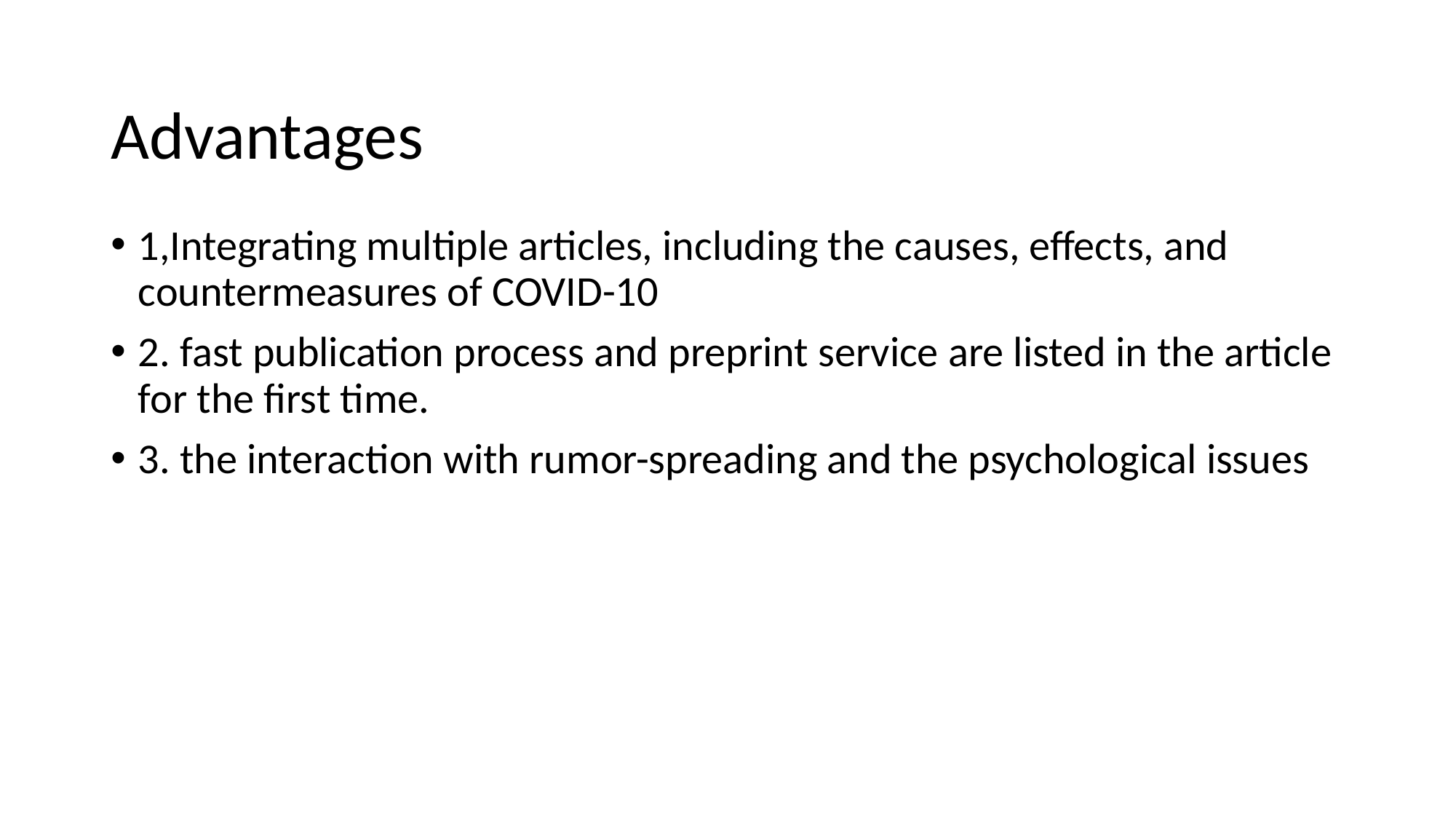

# Advantages
1,Integrating multiple articles, including the causes, effects, and countermeasures of COVID-10
2. fast publication process and preprint service are listed in the article for the first time.
3. the interaction with rumor-spreading and the psychological issues